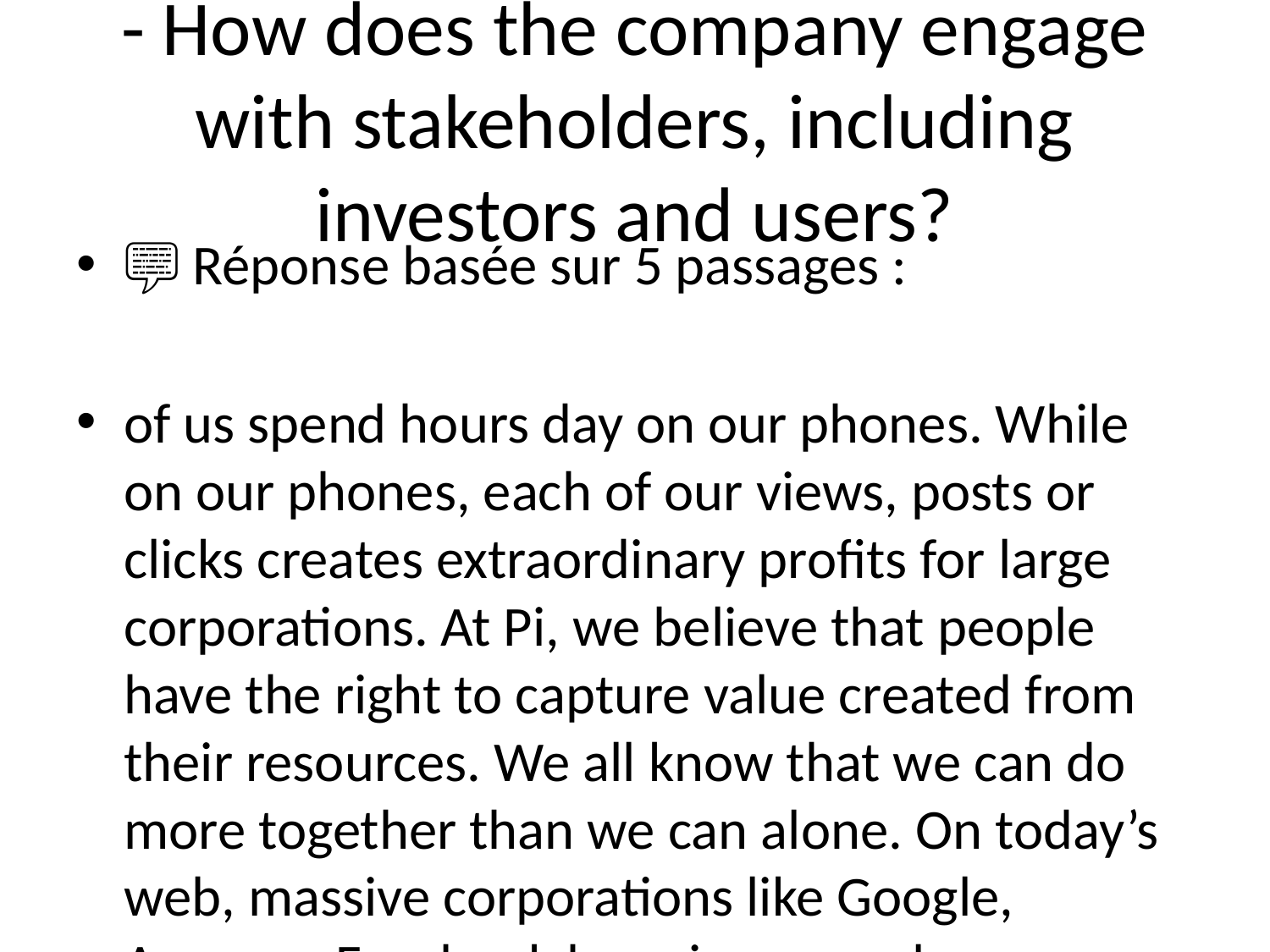

# - How does the company engage with stakeholders, including investors and users?
💬 Réponse basée sur 5 passages :

of us spend hours day on our phones. While on our phones, each of our views, posts or clicks creates extraordinary profits for large corporations. At Pi, we believe that people have the right to capture value created from their resources. We all know that we can do more together than we can alone. On today’s web, massive corporations like Google, Amazon, Facebook have immense leverage against individual consumers. As a result, they are able to capture the lionshare of value created by individual consumers on the web. Pi levels the playing field by allowing its members to pool their collective resources so they can get a share of the value that they create. The graphic below is the Pi Stack, where we see particularly promising opportunities for helping our members capture value. Below, we go into each of these areas in more detail. Introducing the Pi Stack - Unleashing underutilized resources Pi Ledger And Shared Trust Graph - Scaling Trust Across The Web One of the biggest challenges on the internet is knowing who to trust. Today, we rely on the rating systems of providers such as Amazon, eBay, Yelp, to know who we can transact with on the internet. Despite the fact that we, customers, do the hard work of rating and reviewing our peers, these internet intermediaries capture the lionshare of the value created this work. Pi’s consensus algorithm, described above, creates a native trust layer that scales trust on the web without intermediaries. While the value of just one individual’s Security Circle is small, the aggregate of our individual security circles build a global “trust graph” that help people understand who on the Pi Network can be trusted. The Pi Network’s global trust graph will facilitate transactions between strangers that would not have otherwise been possible.
---
the community voted on the design and colors of the Pi logo.) We have received many valuable responses and feedback from the community on the project. One possible future direction is to open the attention market for any Pioneer to use Pi to post their content, while expanding the number of channels hosted on the Pi Network. In addition to bartering attention with their peers, Pioneers may also opt into bartering with companies that are seeking their attention. The average American sees between 4,000 and 10,000 ads a day. Companies fight for our attention and pay tremendous amounts of money for it. But we, the customers, receive no value from these transactions. In Pi’s attention marketplace, companies seeking to reach Pioneers will have to compensate their audience in Pi. Pi’s advertising marketplace will be strictly opt- in only and will provide an opportunity for Pioneers to monetize one of their greatest untapped resources: their attention. Pi’s Barter Marketplace - Build Your Personal Virtual Storefront In addition to contributing trust and attention to the Pi Network, we expect Pioneers to be able to contribute their unique skills and services in the future. Pi’s mobile application will also serve as a Point of Sales where Pi’s members can offer their untapped goods and services via a “virtual storefront” to other members of the Pi Network. For example, a member offer up an underutilized room in their apartment for rent to other members on the Pi Network. In addition to real assets, members of the Pi Network will also be able to offer skills and services via their virtual storefronts. For example, a member of the Pi Network could offer their programming or design skills on the Pi marketplace. Overtime, the value of Pi will be supported by a growing basket of goods
---
Bitcoin’s “peer-to-peer electronic cash system,” launched in 2009 by an anonymous programmer (or group) Satoshi Nakamoto, was a watershed moment for the freedom of money. For the first time in history, people could securely exchange value, without requiring a third party or trusted intermediary. Paying in Bitcoin meant that people like Steve and Cindy could pay each other directly, bypassing institutional fees, obstructions and intrusions. Bitcoin was truly a currency without boundaries, powering and connecting a new global economy.
---
mechanisms in favor of informal (or “off-chain”) mechanisms arising from a combination of role and
---
of just one individual’s Security Circle is small, the aggregate of our individual security circles build a global “trust graph” that help people understand who on the Pi Network can be trusted. The Pi Network’s global trust graph will facilitate transactions between strangers that would not have otherwise been possible. Pi’s native currency, in turn, allows everyone who contributes to the security of the network to capture a share of the value they have helped create. Pi’s Attention Marketplace - Bartering Unutilized Attention And Time Pi allows its members to pool their collective attention to create an attention market much more valuable than any individual’s attention alone. The first application built on this layer will be a scarce social media channel currently hosted on the home screen of the application. You can think of the scarce social media channel as Instagram with one global post at a time. Pioneers can wager Pi to engage the attention of other members of the network, by sharing content (e.g., text, images, videos) or asking questions that seek to tap into the collective wisdom of the community. On the Pi Network, everyone has the opportunity to be an influencer or to tap into the wisdom of the crowd. To date, Pi’s